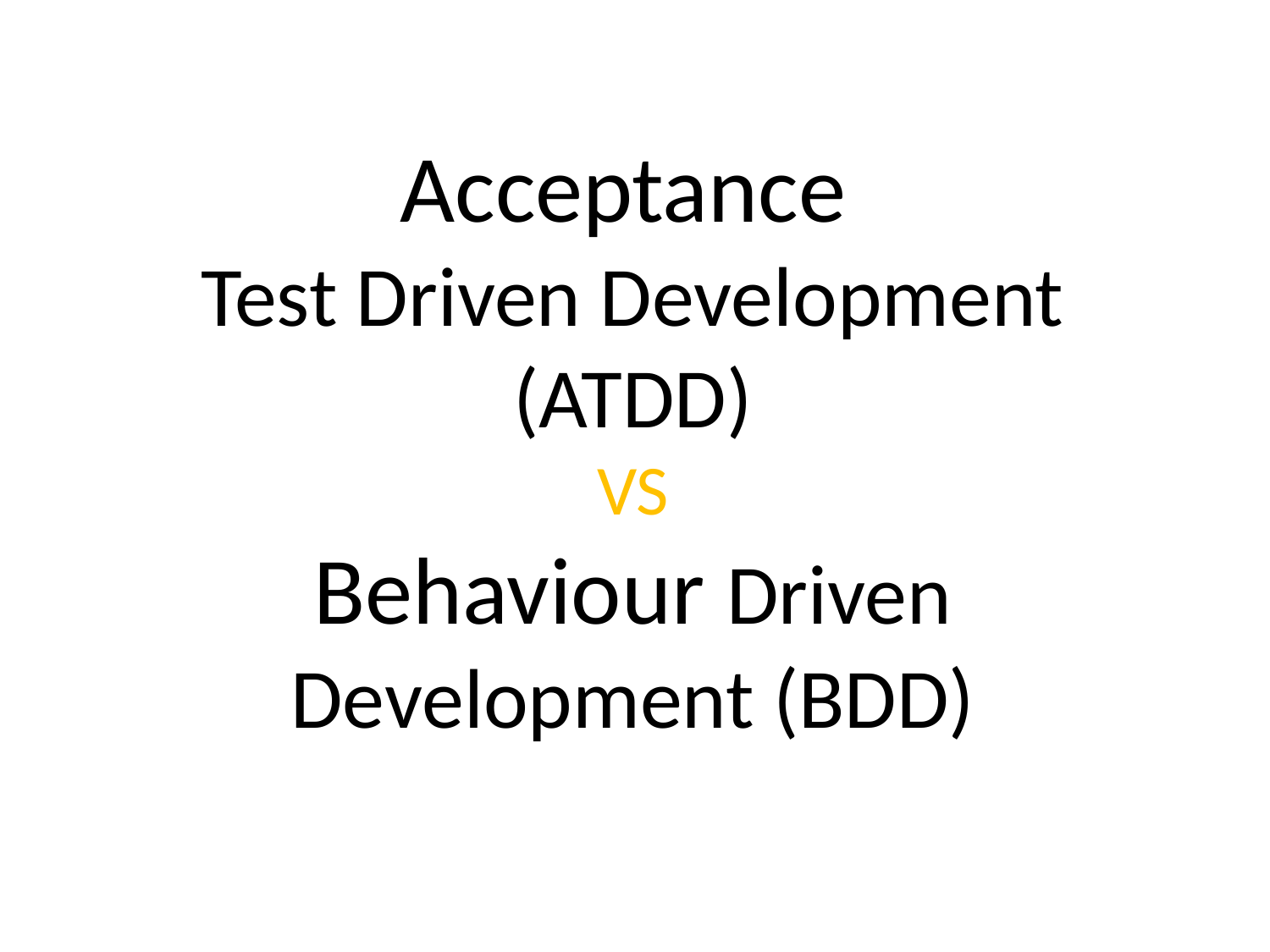

# Acceptance Test Driven Development (ATDD) VS Behaviour Driven Development (BDD)